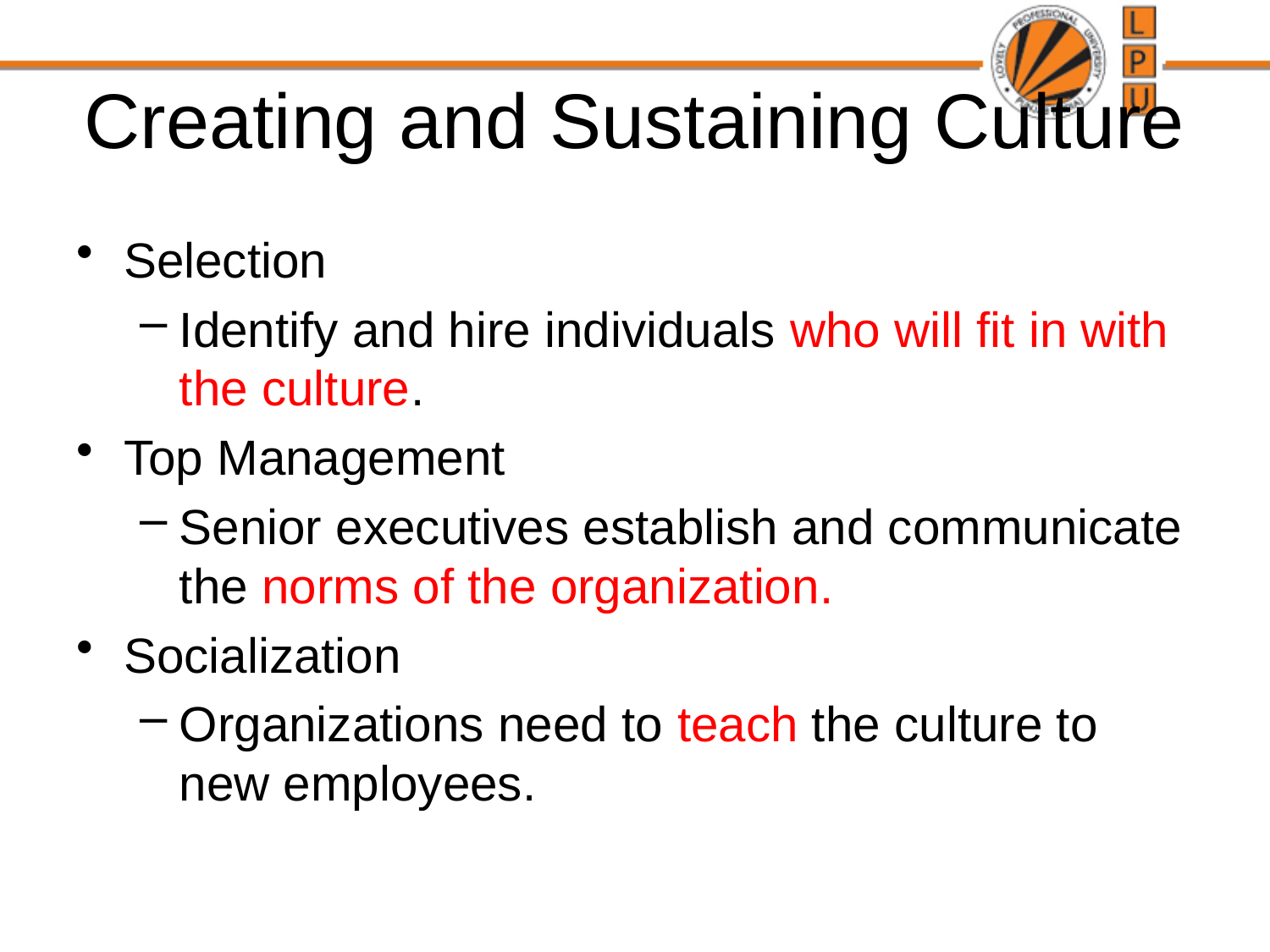

# Creating and Sustaining Culture
Selection
Identify and hire individuals who will fit in with the culture.
Top Management
Senior executives establish and communicate the norms of the organization.
Socialization
Organizations need to teach the culture to new employees.